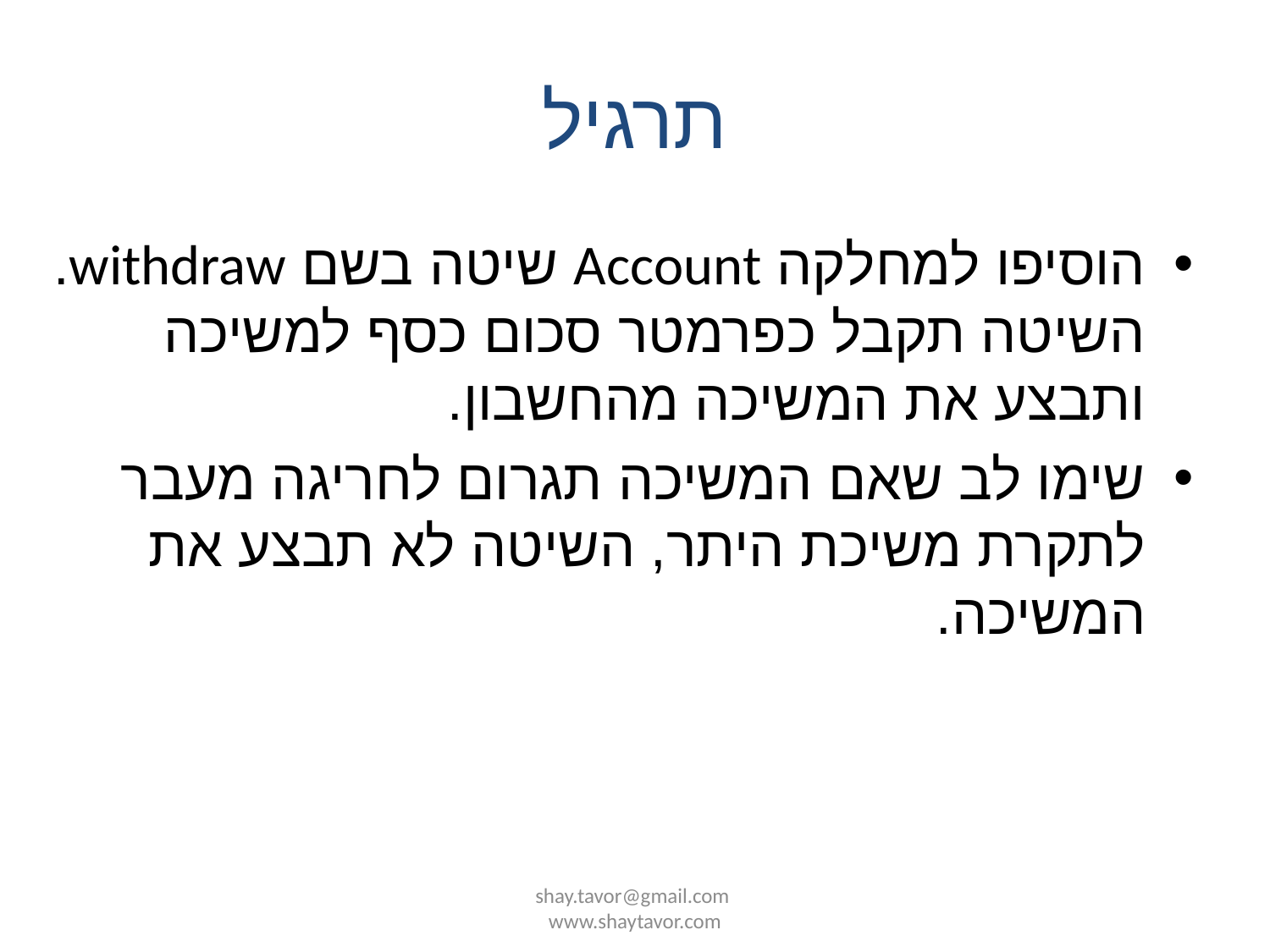

# תרגיל
הוסיפו למחלקה Account שיטה בשם withdraw. השיטה תקבל כפרמטר סכום כסף למשיכה ותבצע את המשיכה מהחשבון.
שימו לב שאם המשיכה תגרום לחריגה מעבר לתקרת משיכת היתר, השיטה לא תבצע את המשיכה.
shay.tavor@gmail.com  www.shaytavor.com